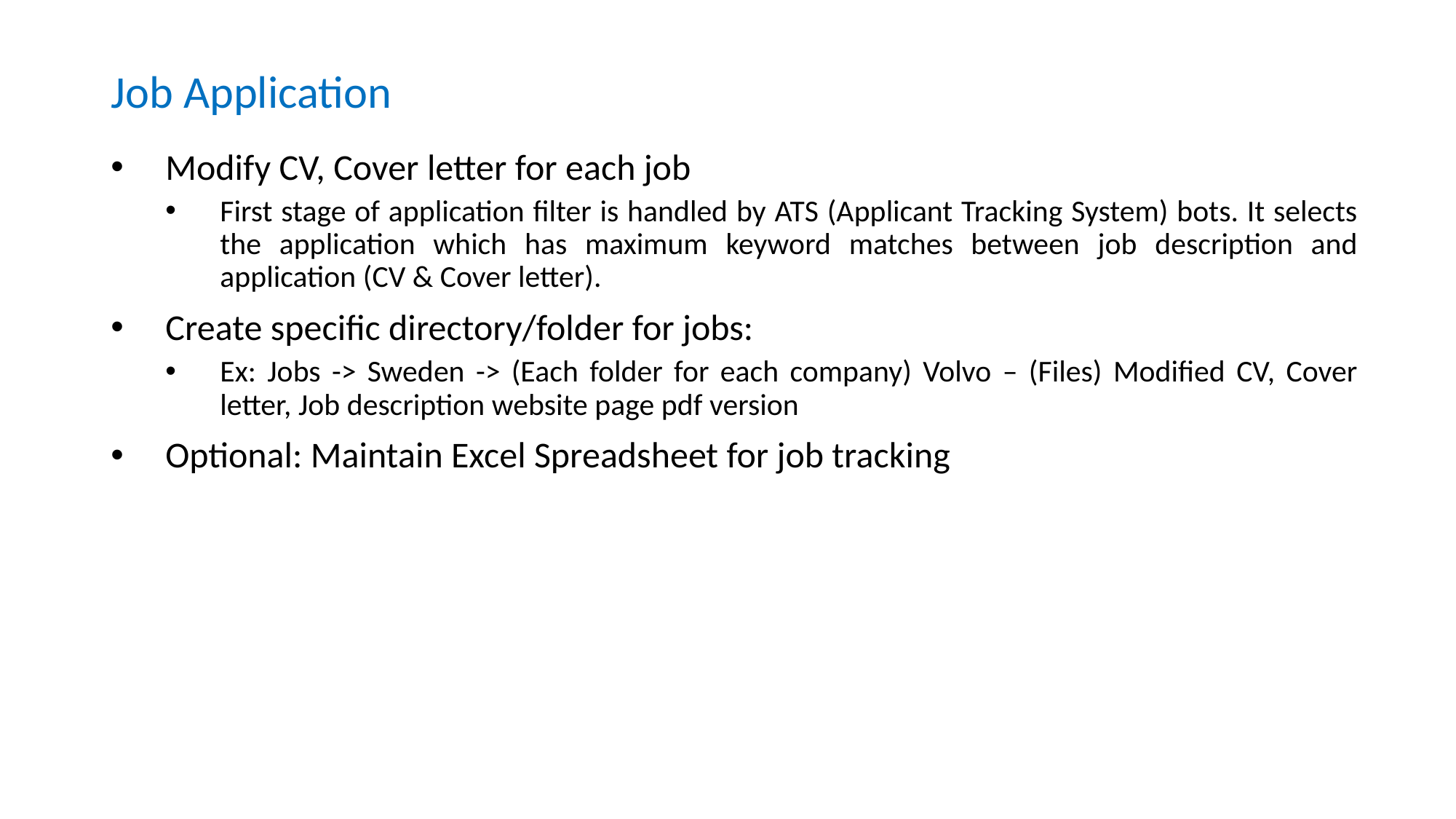

# Job Application
Modify CV, Cover letter for each job
First stage of application filter is handled by ATS (Applicant Tracking System) bots. It selects the application which has maximum keyword matches between job description and application (CV & Cover letter).
Create specific directory/folder for jobs:
Ex: Jobs -> Sweden -> (Each folder for each company) Volvo – (Files) Modified CV, Cover letter, Job description website page pdf version
Optional: Maintain Excel Spreadsheet for job tracking